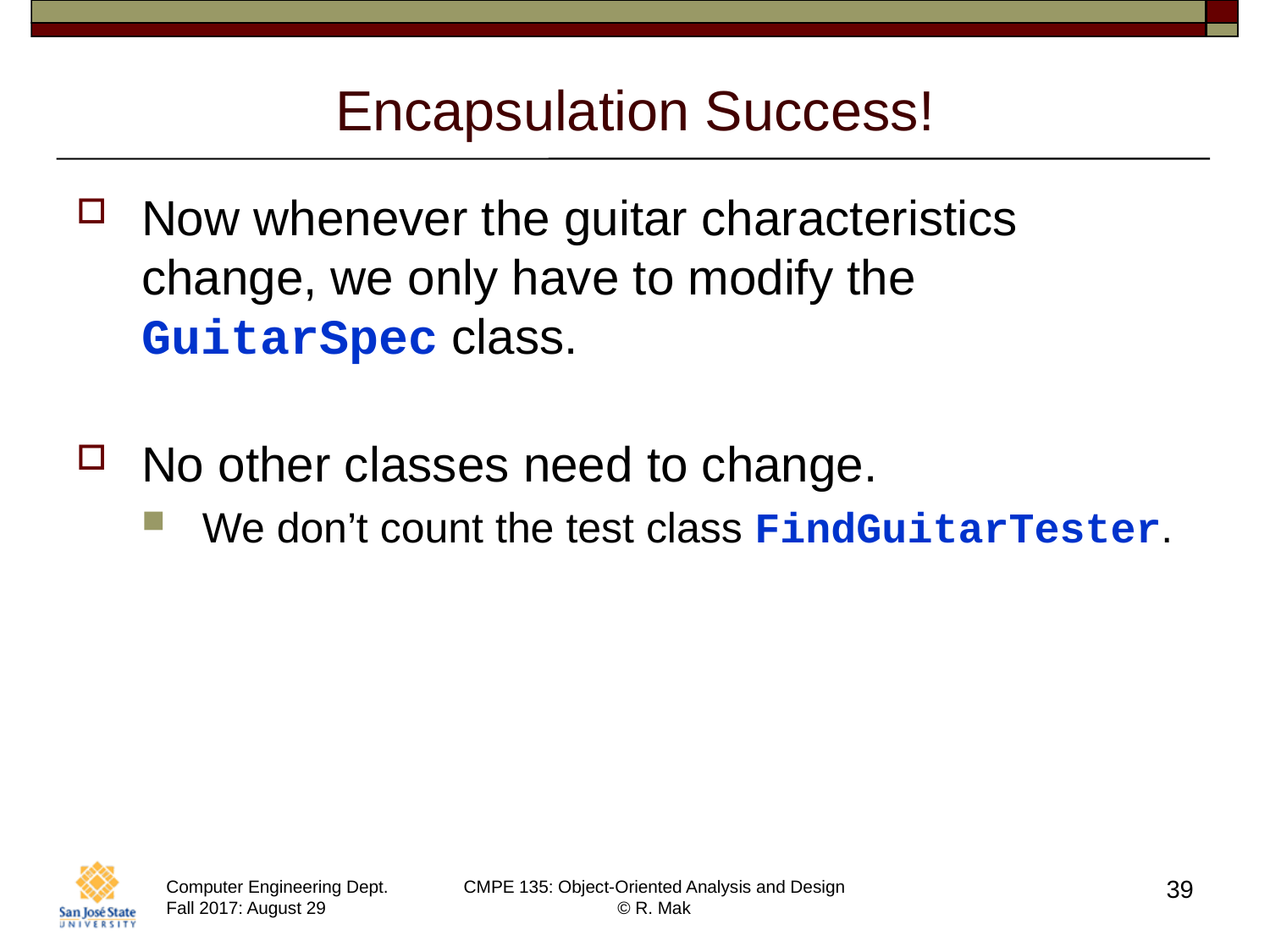

# Encapsulation Success!
Now whenever the guitar characteristics change, we only have to modify the GuitarSpec class.

No other classes need to change.
We don’t count the test class FindGuitarTester.
39